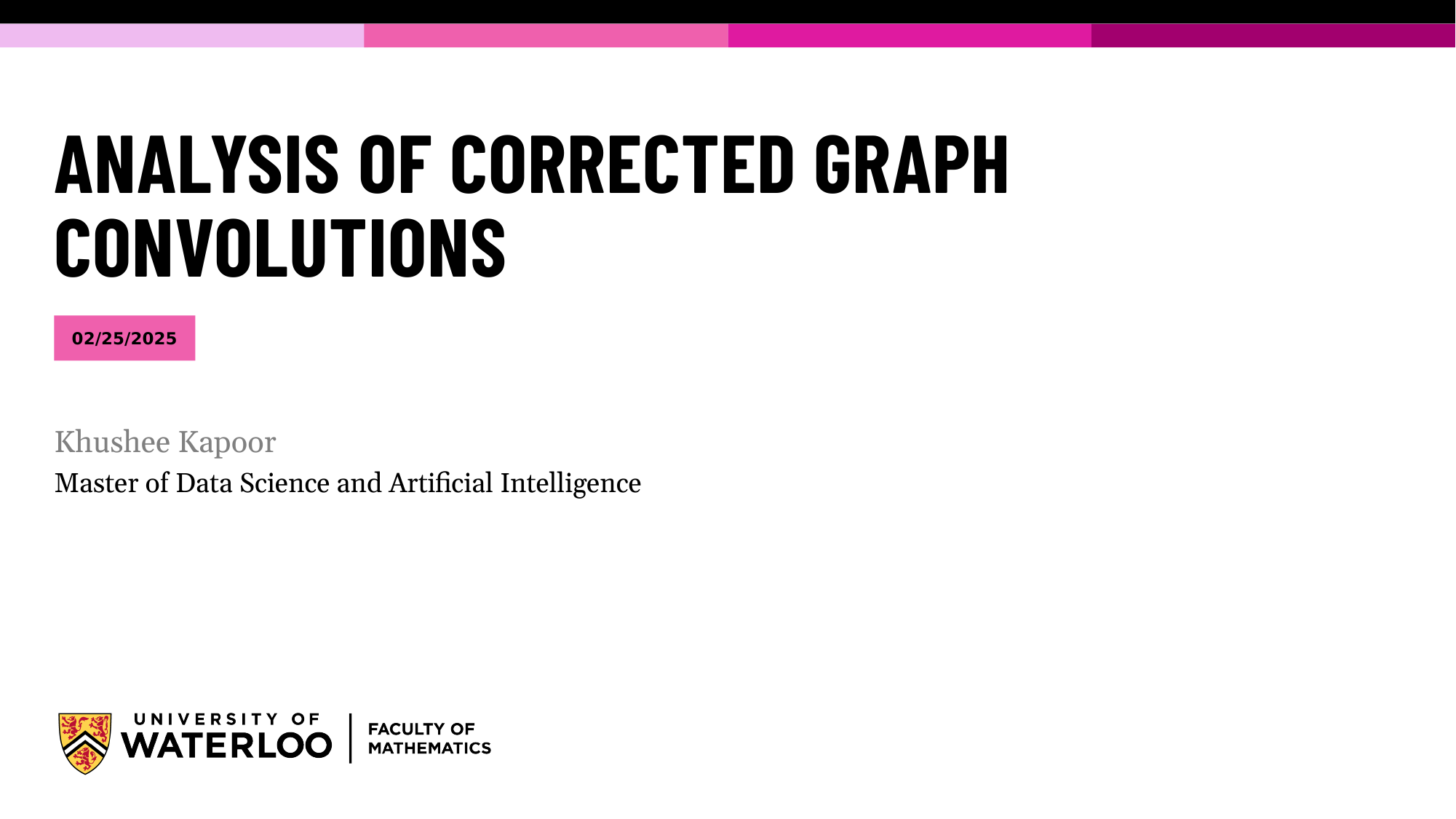

# ANALYSIS OF CORRECTED GRAPH CONVOLUTIONS
02/25/2025
Khushee Kapoor
Master of Data Science and Artificial Intelligence